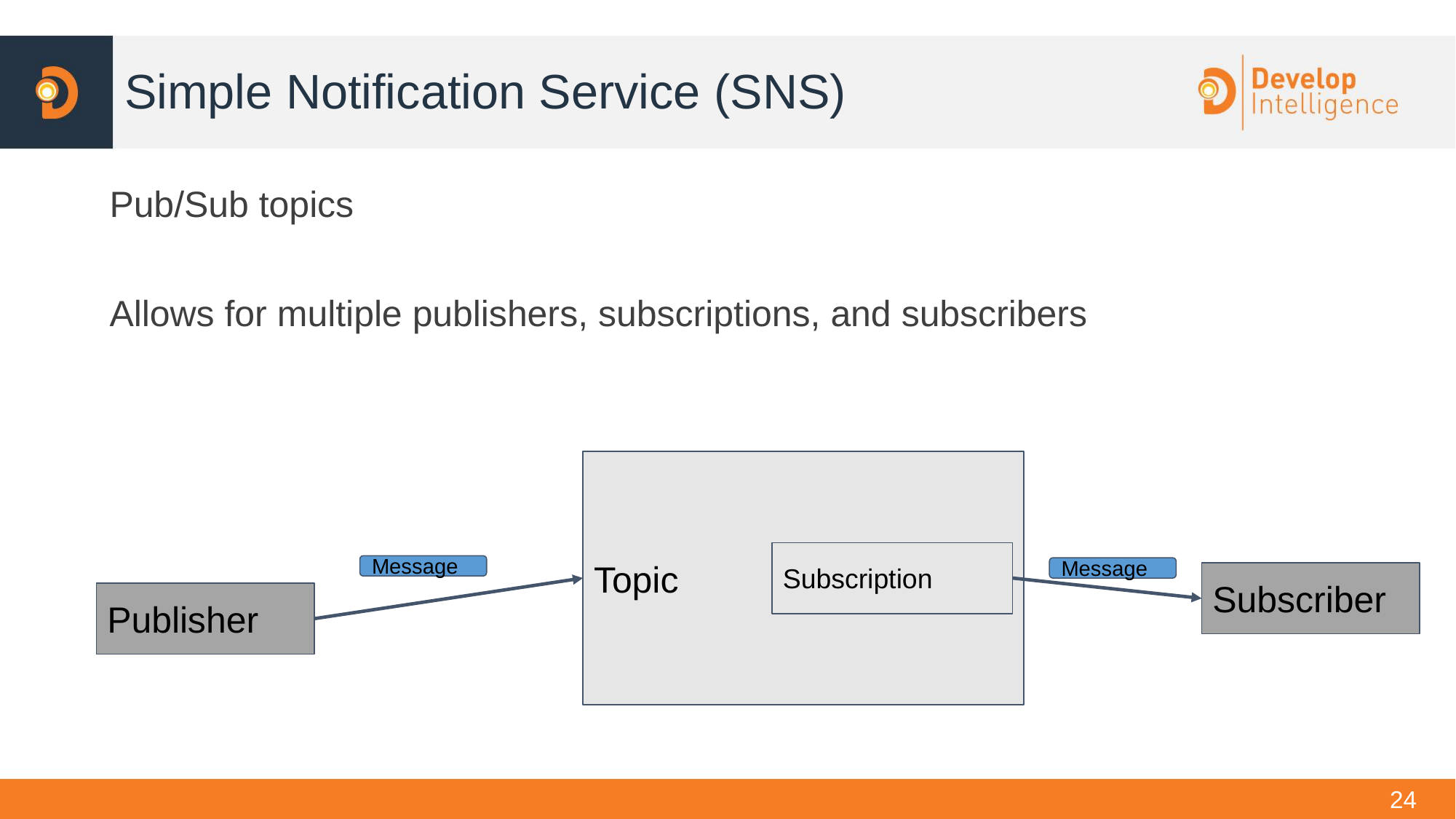

# Simple Notification Service (SNS)
Pub/Sub topics

Allows for multiple publishers, subscriptions, and subscribers
Topic
Subscription
Message
Message
Subscriber
Publisher
24